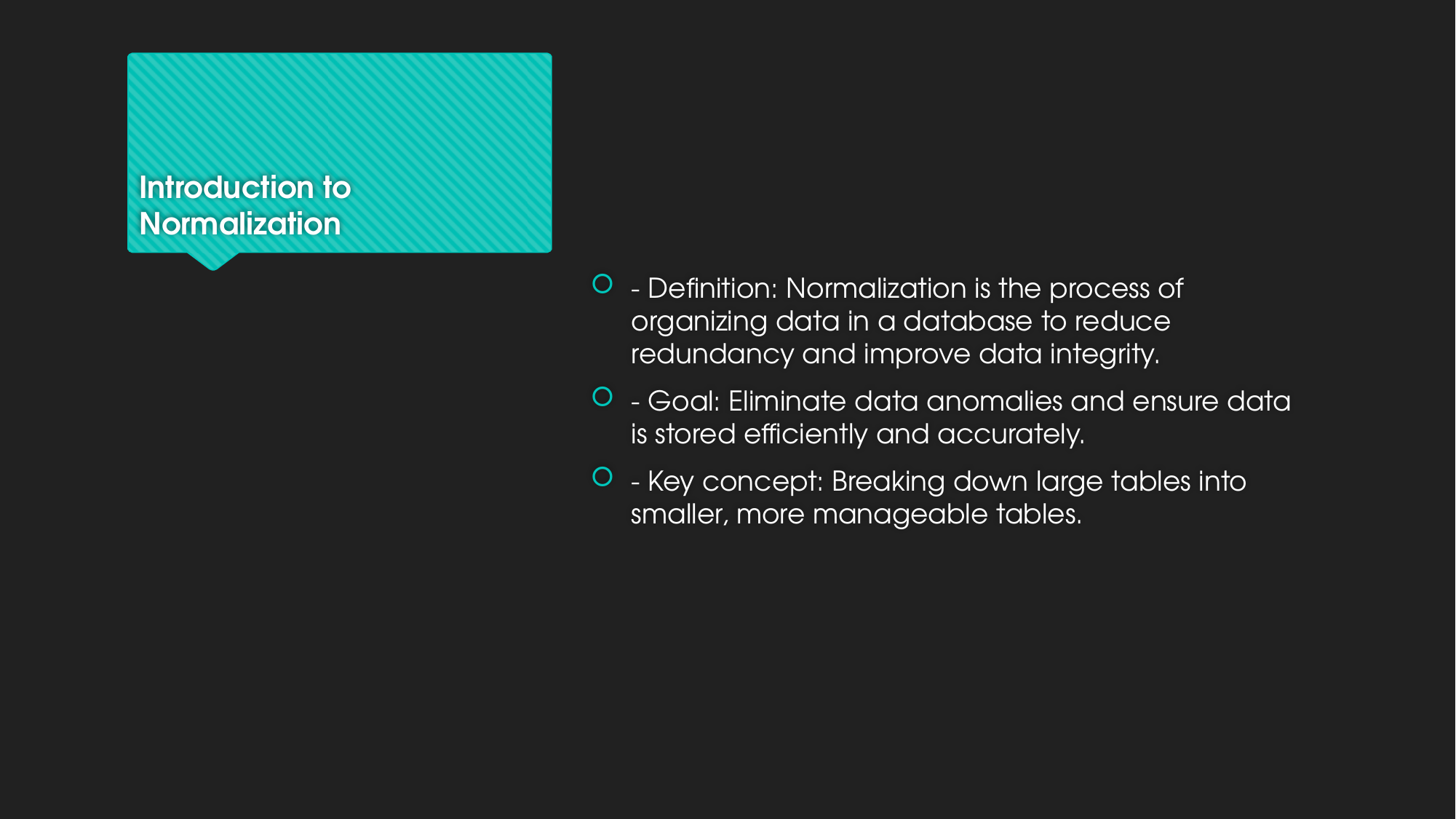

# Introduction to Normalization

- Definition: Normalization is the process of organizing data in a database to reduce redundancy and improve data integrity.
- Goal: Eliminate data anomalies and ensure data is stored efficiently and accurately.
- Key concept: Breaking down large tables into smaller, more manageable tables.